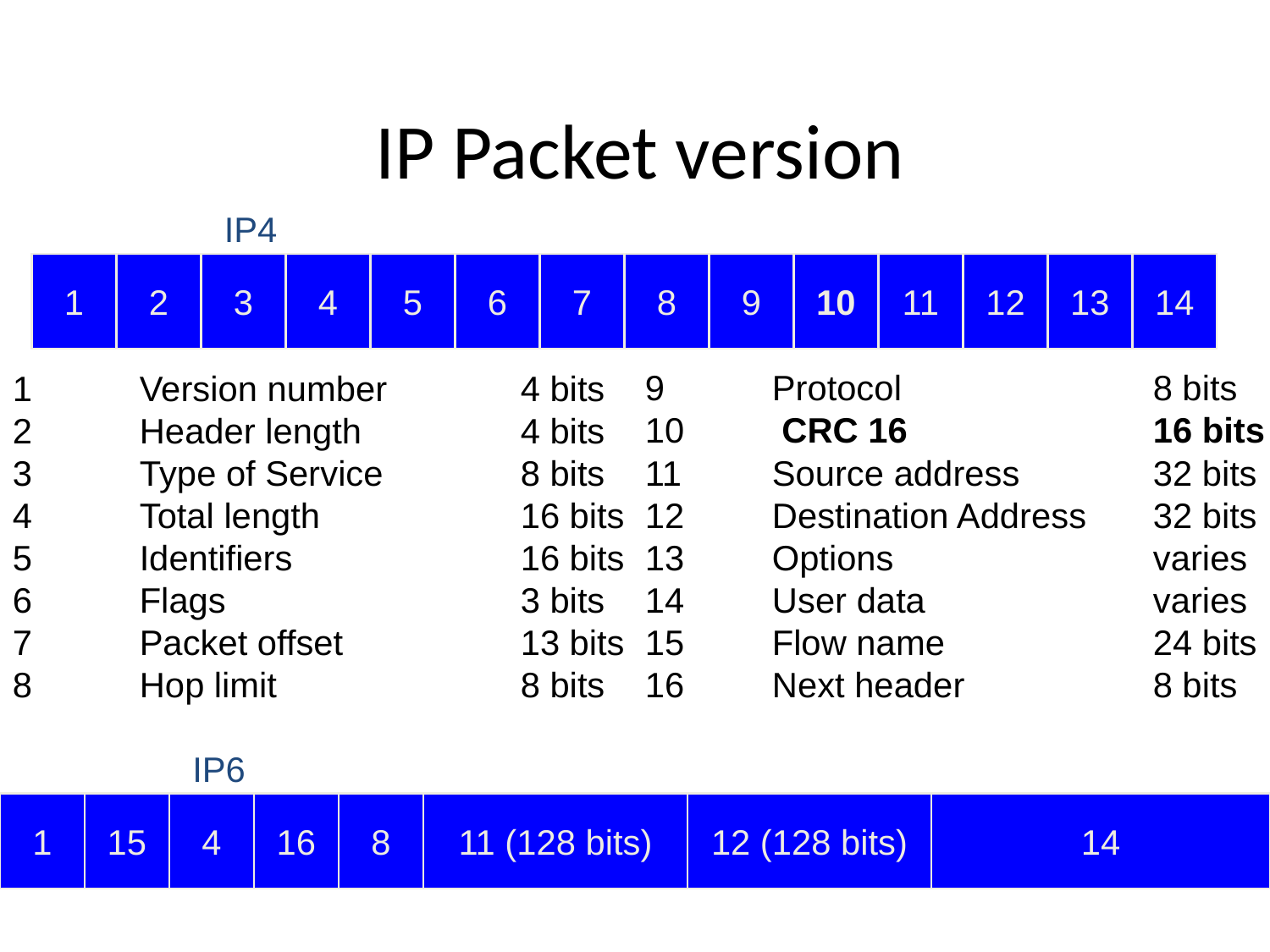

# IP Packet version
IP4
1
2
3
4
5
6
7
8
9
10
11
12
13
14
1	Version number		4 bits
2	Header length		4 bits
3	Type of Service		8 bits
4	Total length		16 bits
5	Identifiers		16 bits
6	Flags			3 bits
7	Packet offset		13 bits
8	Hop limit		8 bits

9	Protocol		8 bits
10	 CRC 16 		16 bits
11	Source address		32 bits
12	Destination Address	32 bits
13 	Options			varies
14	User data		varies
15	Flow name		24 bits
16	Next header		8 bits
IP6
1
15
4
16
8
11 (128 bits)
12 (128 bits)
14